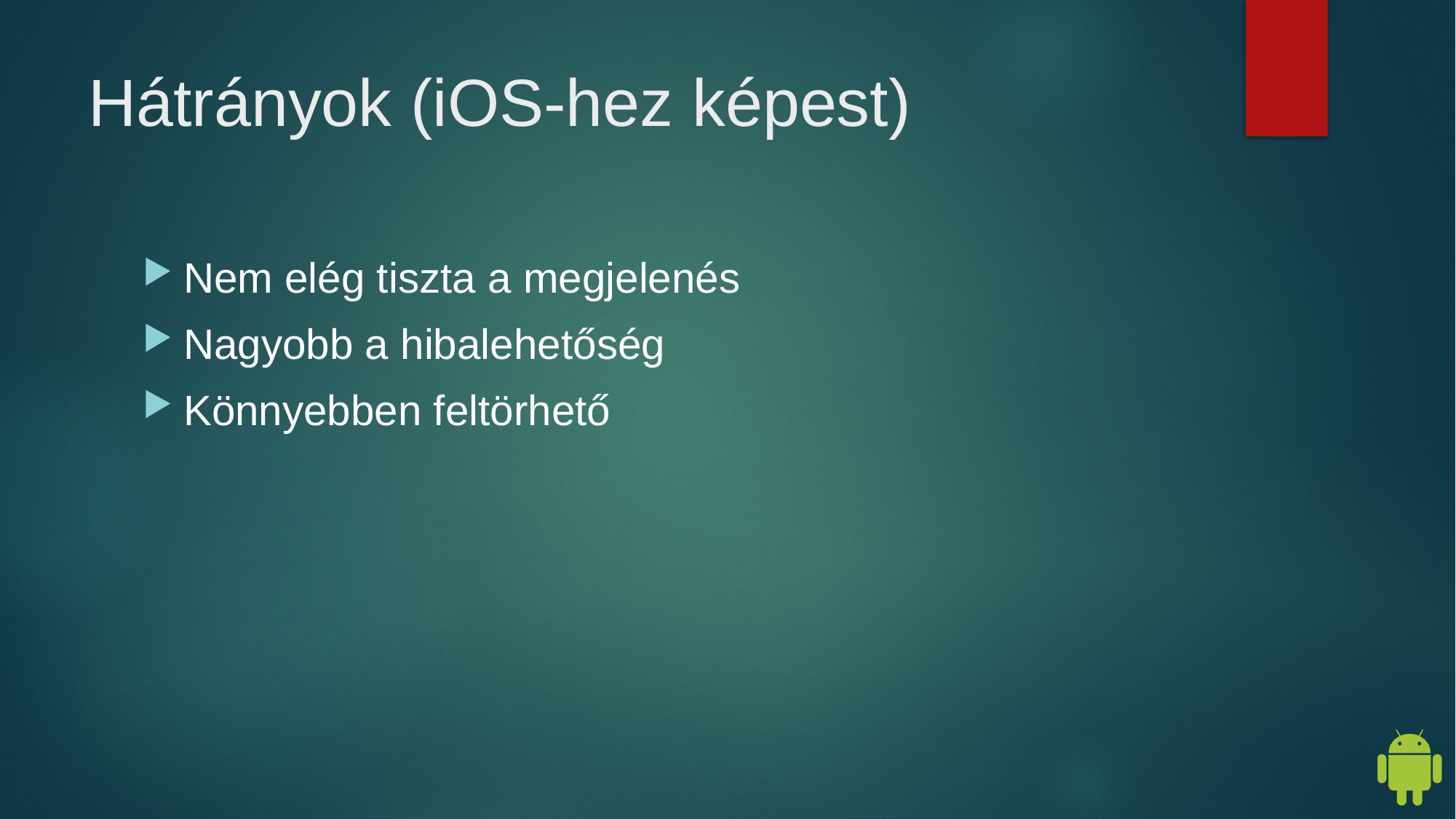

# Hátrányok (iOS-hez képest)
Nem elég tiszta a megjelenés
Nagyobb a hibalehetőség
Könnyebben feltörhető